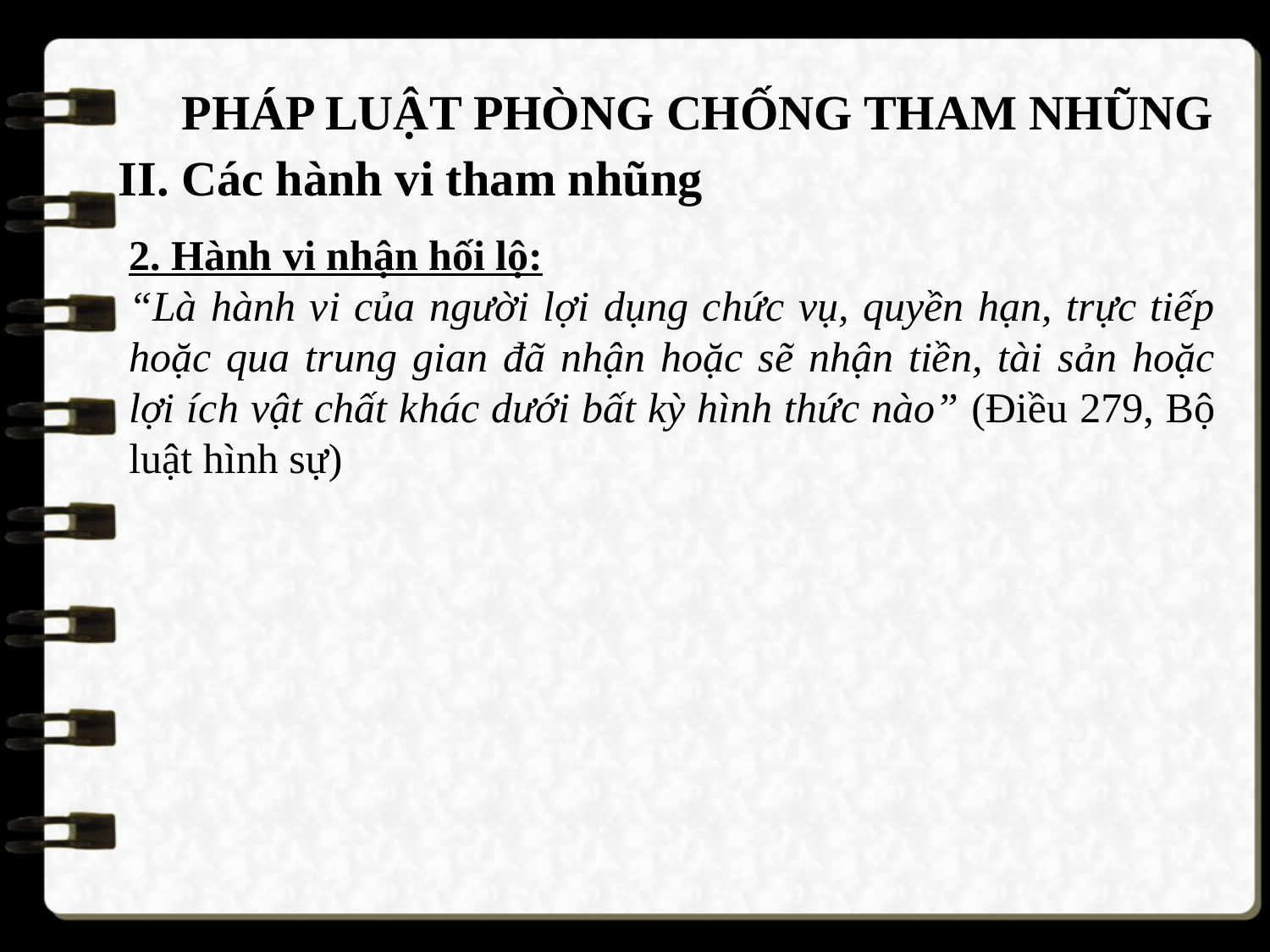

PHÁP LUẬT PHÒNG CHỐNG THAM NHŨNG
II. Các hành vi tham nhũng
2. Hành vi nhận hối lộ:
“Là hành vi của người lợi dụng chức vụ, quyền hạn, trực tiếp hoặc qua trung gian đã nhận hoặc sẽ nhận tiền, tài sản hoặc lợi ích vật chất khác dưới bất kỳ hình thức nào” (Điều 279, Bộ luật hình sự)